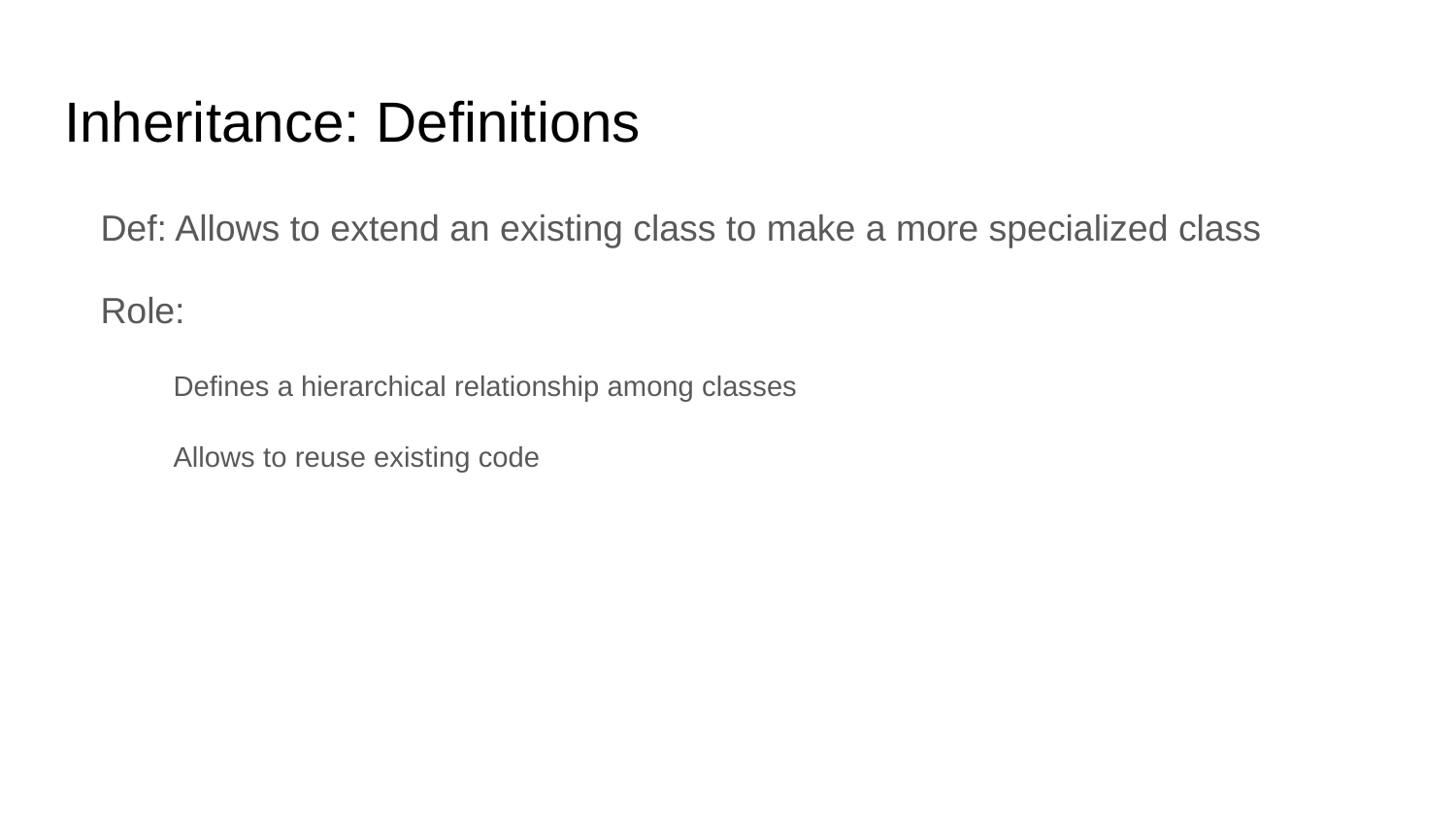

# Inheritance: Definitions
Def: Allows to extend an existing class to make a more specialized class
Role:
Defines a hierarchical relationship among classes
Allows to reuse existing code